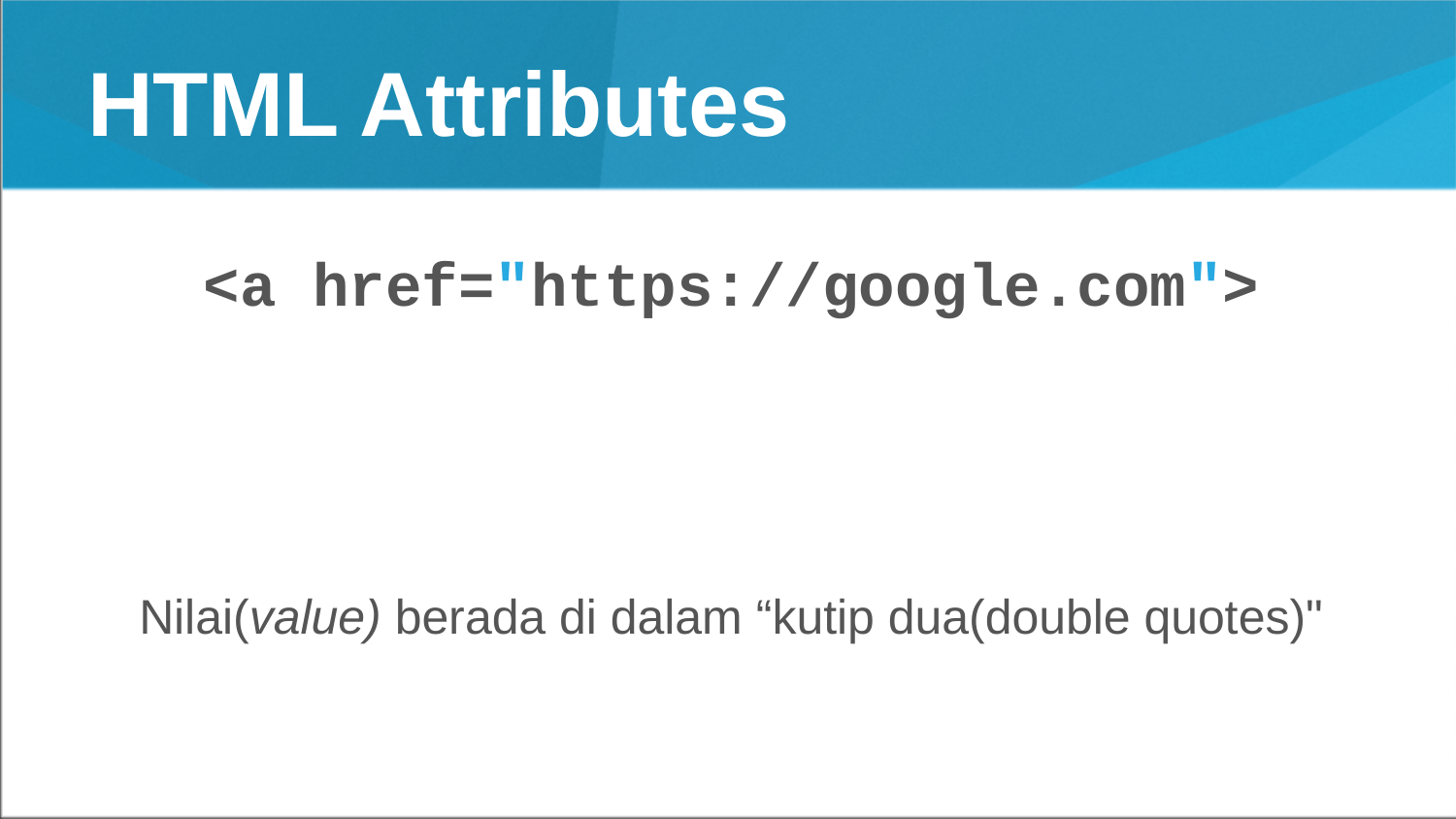

# HTML Attributes
<a href="https://google.com">

Nilai(value) berada di dalam “kutip dua(double quotes)"